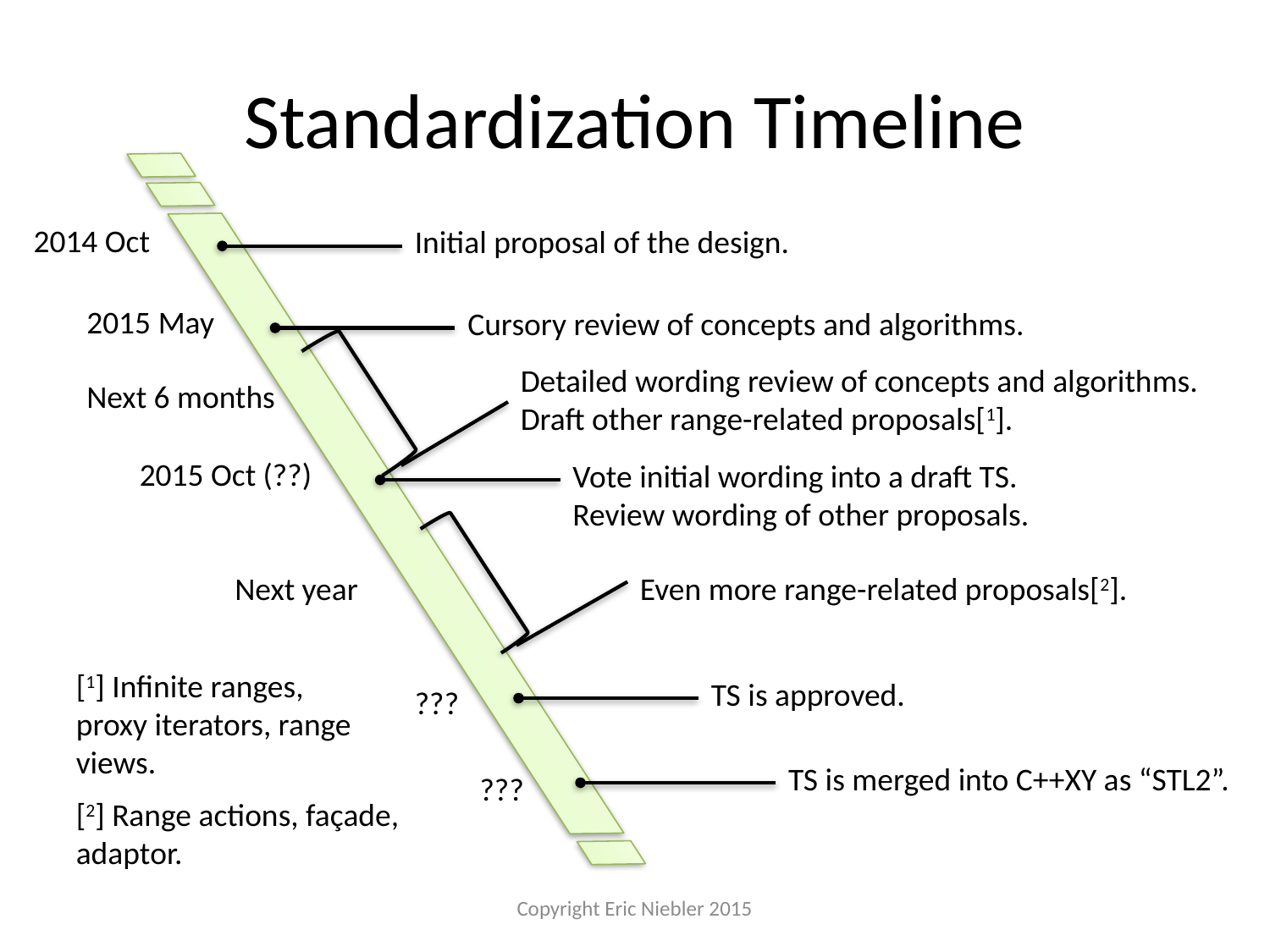

# Standardization Timeline

2014 Oct
Initial proposal of the design.
2015 May
Cursory review of concepts and algorithms.

Detailed wording review of concepts and algorithms.
Draft other range-related proposals[1].
Next 6 months
2015 Oct (??)
Vote initial wording into a draft TS.
Review wording of other proposals.

Next year
Even more range-related proposals[2].
[1] Infinite ranges, proxy iterators, range views.
TS is approved.
???
TS is merged into C++XY as “STL2”.
???
[2] Range actions, façade, adaptor.

Copyright Eric Niebler 2015